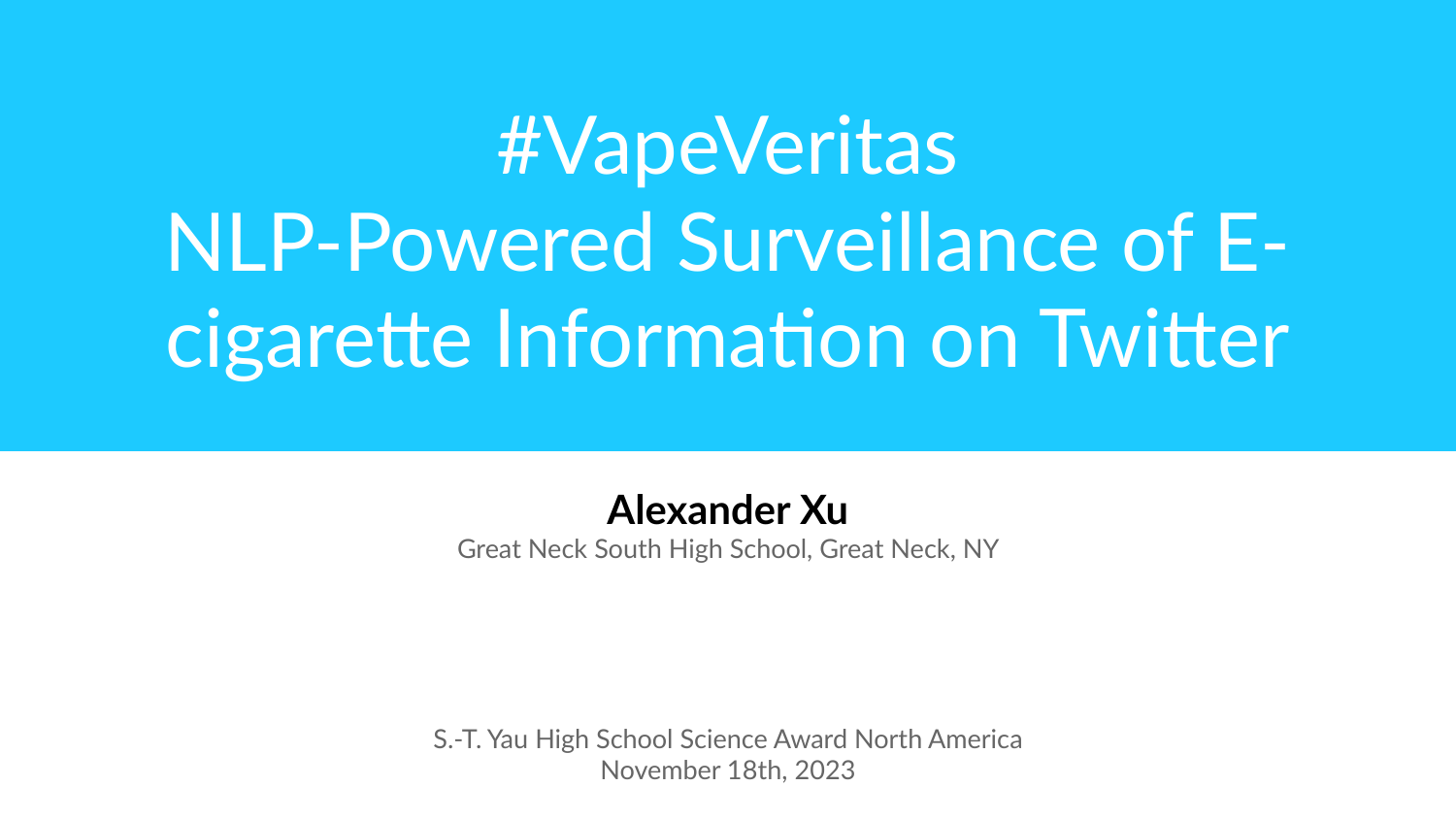

# #VapeVeritas NLP-Powered Surveillance of E-cigarette Information on Twitter
Alexander Xu
Great Neck South High School, Great Neck, NY

S.-T. Yau High School Science Award North America
November 18th, 2023